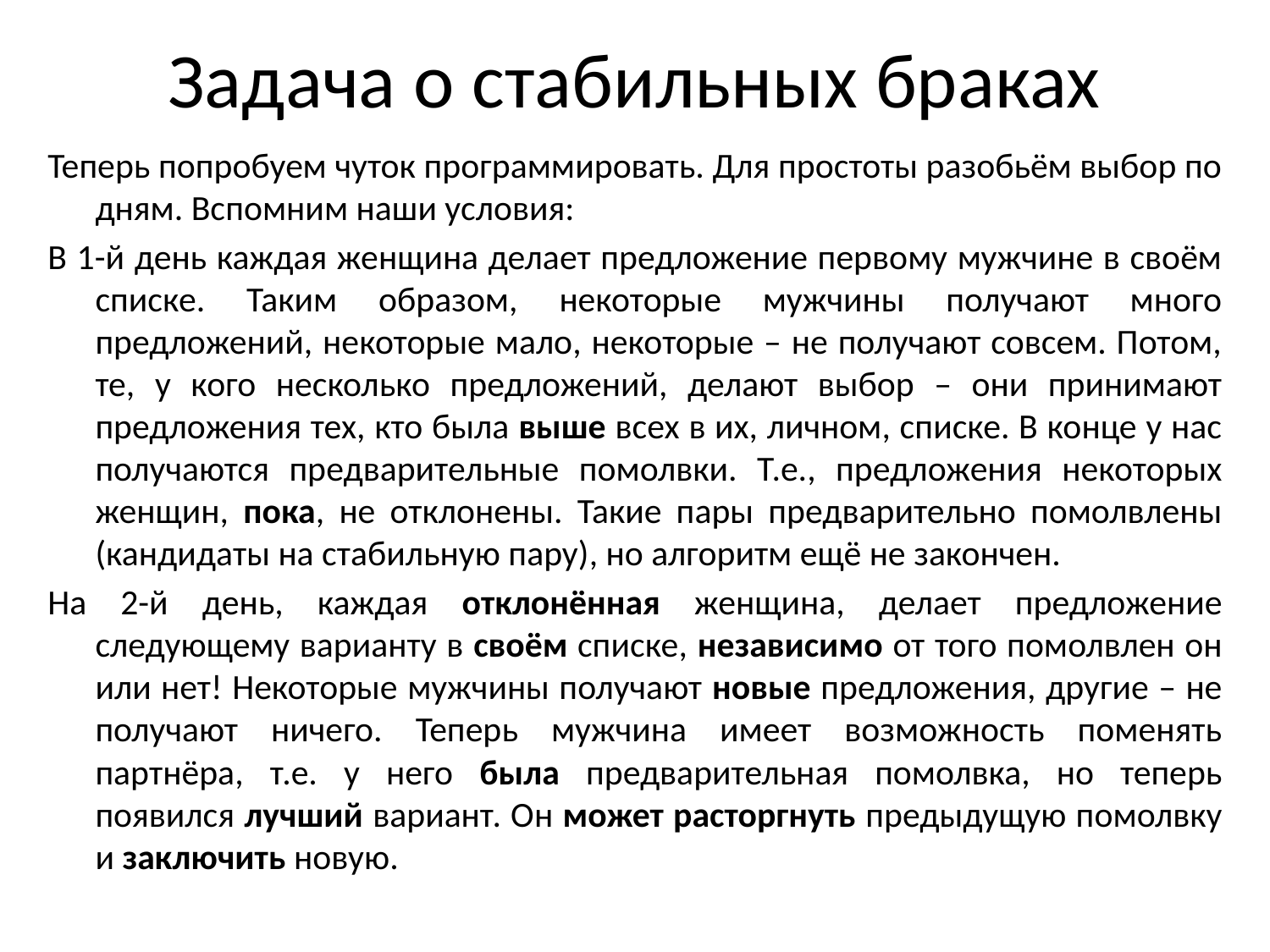

# Задача о стабильных браках
Теперь попробуем чуток программировать. Для простоты разобьём выбор по дням. Вспомним наши условия:
В 1-й день каждая женщина делает предложение первому мужчине в своём списке. Таким образом, некоторые мужчины получают много предложений, некоторые мало, некоторые – не получают совсем. Потом, те, у кого несколько предложений, делают выбор – они принимают предложения тех, кто была выше всех в их, личном, списке. В конце у нас получаются предварительные помолвки. Т.е., предложения некоторых женщин, пока, не отклонены. Такие пары предварительно помолвлены (кандидаты на стабильную пару), но алгоритм ещё не закончен.
На 2-й день, каждая отклонённая женщина, делает предложение следующему варианту в своём списке, независимо от того помолвлен он или нет! Некоторые мужчины получают новые предложения, другие – не получают ничего. Теперь мужчина имеет возможность поменять партнёра, т.е. у него была предварительная помолвка, но теперь появился лучший вариант. Он может расторгнуть предыдущую помолвку и заключить новую.